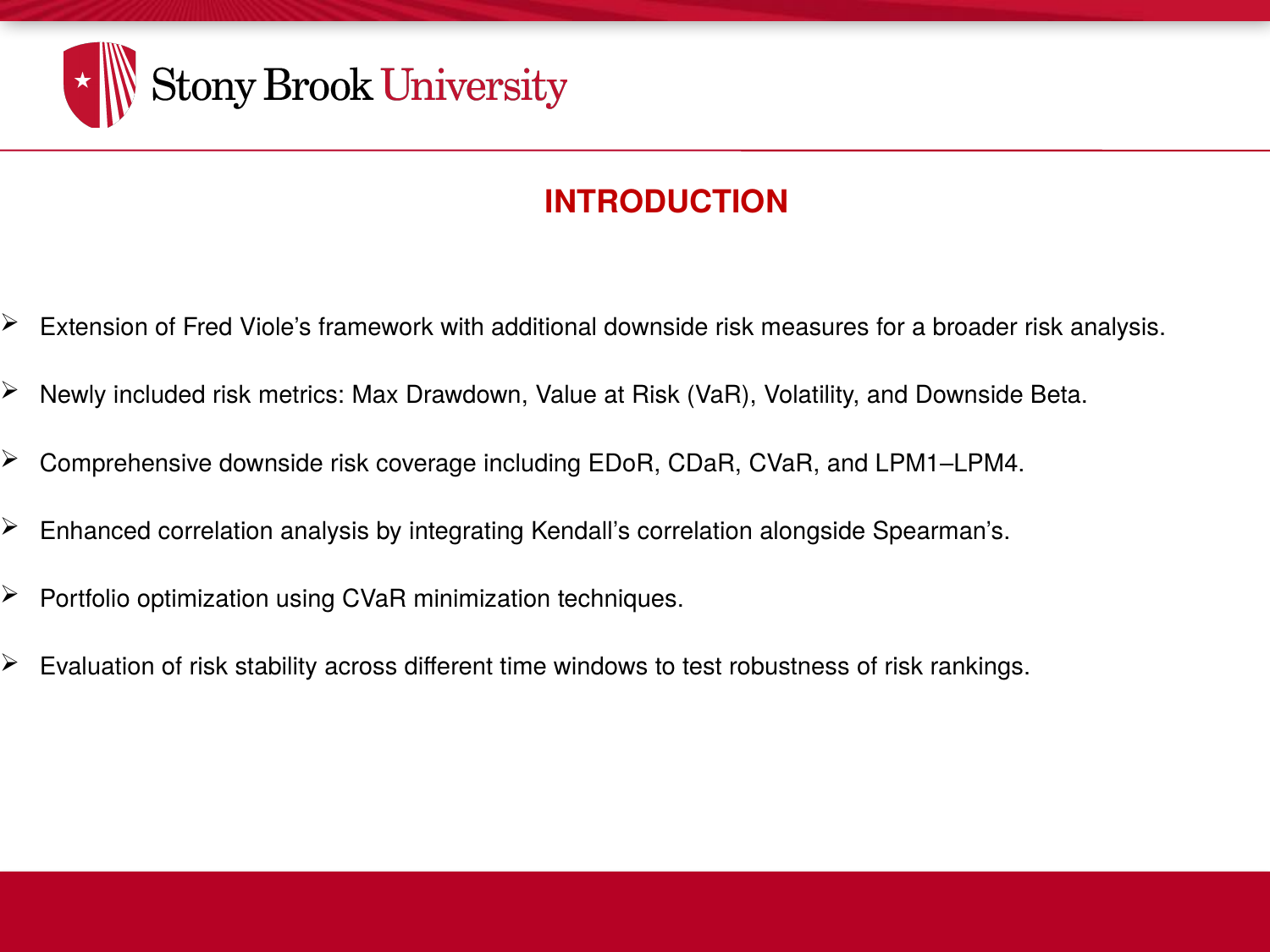

INTRODUCTION

Extension of Fred Viole’s framework with additional downside risk measures for a broader risk analysis.

Newly included risk metrics: Max Drawdown, Value at Risk (VaR), Volatility, and Downside Beta.

Comprehensive downside risk coverage including EDoR, CDaR, CVaR, and LPM1–LPM4.

Enhanced correlation analysis by integrating Kendall’s correlation alongside Spearman’s.

Portfolio optimization using CVaR minimization techniques.

Evaluation of risk stability across different time windows to test robustness of risk rankings.